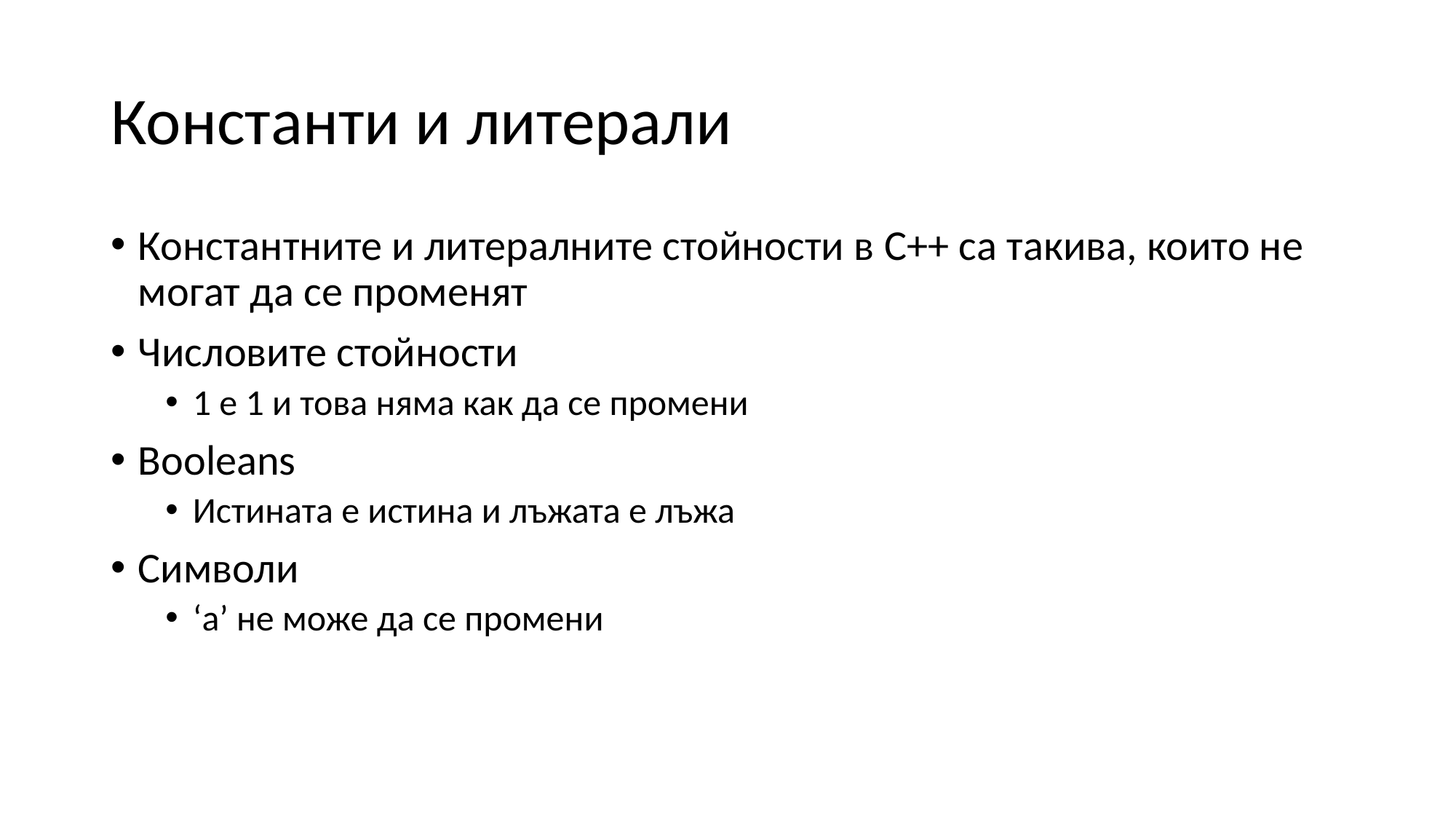

# Константи и литерали
Константните и литералните стойности в C++ са такива, които не могат да се променят
Числовите стойности
1 е 1 и това няма как да се промени
Booleans
Истината е истина и лъжата е лъжа
Символи
‘a’ не може да се промени